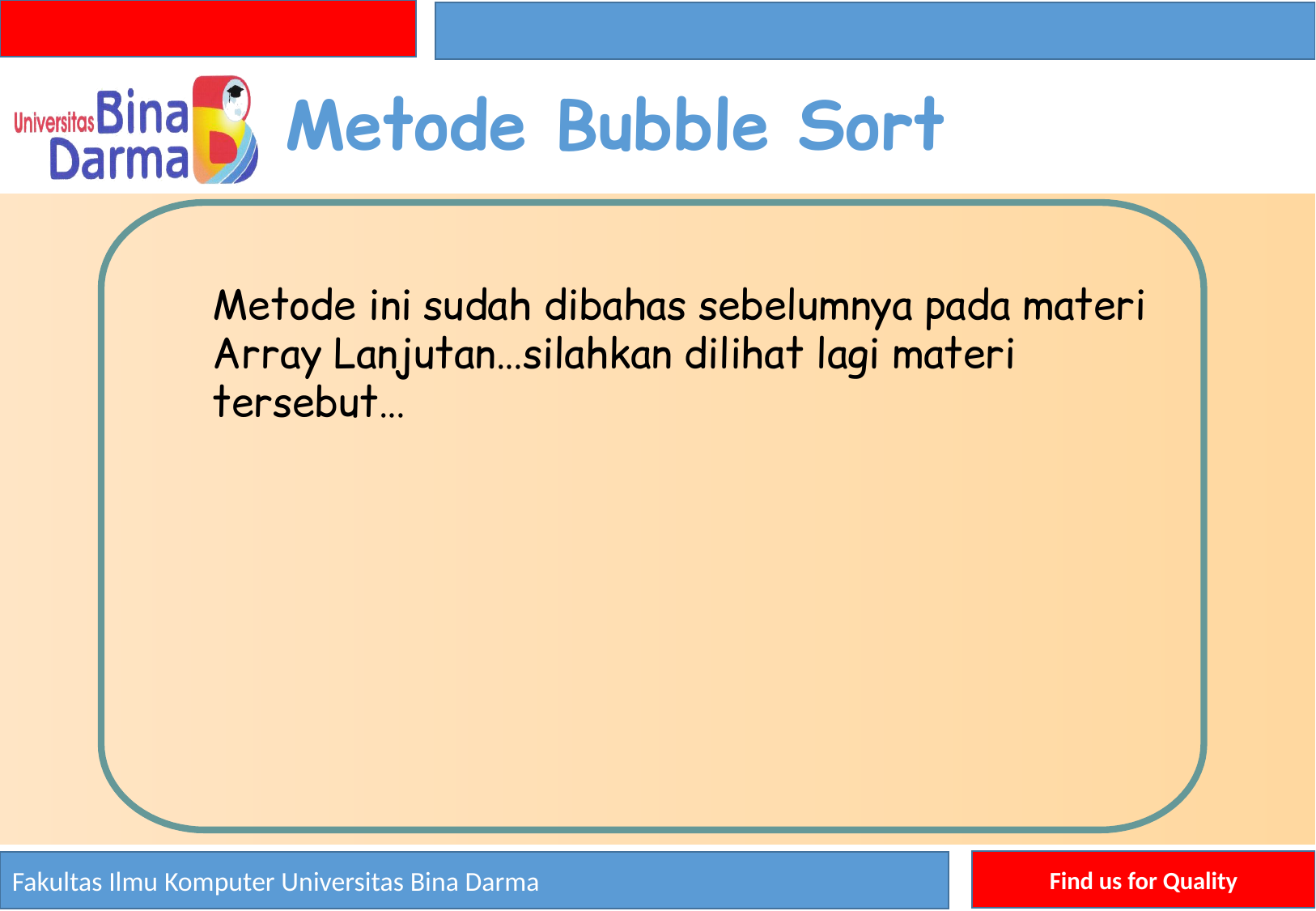

Metode Bubble Sort

Metode ini sudah dibahas sebelumnya pada materi Array Lanjutan…silahkan dilihat lagi materi tersebut…